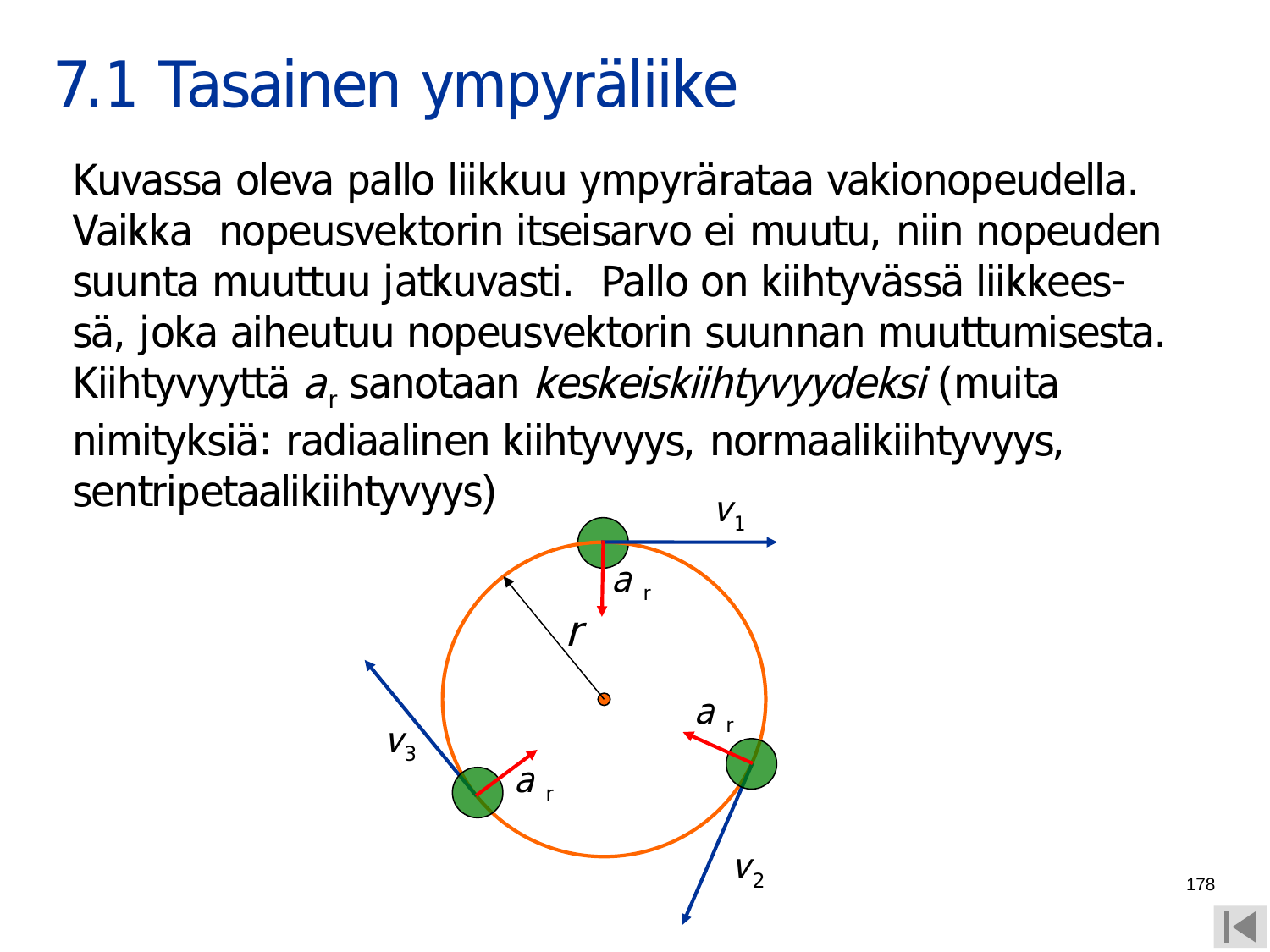

# 7.1 Tasainen ympyräliike
Kuvassa oleva pallo liikkuu ympyrärataa vakionopeudella.  Vaikka  nopeusvektorin itseisarvo ei muutu, niin nopeuden suunta muuttuu jatkuvasti.  Pallo on kiihtyvässä liikkees-sä, joka aiheutuu nopeusvektorin suunnan muuttumisesta. Kiihtyvyyttä ar sanotaan keskeiskiihtyvyydeksi (muita nimityksiä: radiaalinen kiihtyvyys, normaalikiihtyvyys, sentripetaalikiihtyvyys)

v1

a r

r
a r

v3

a r

v2

178